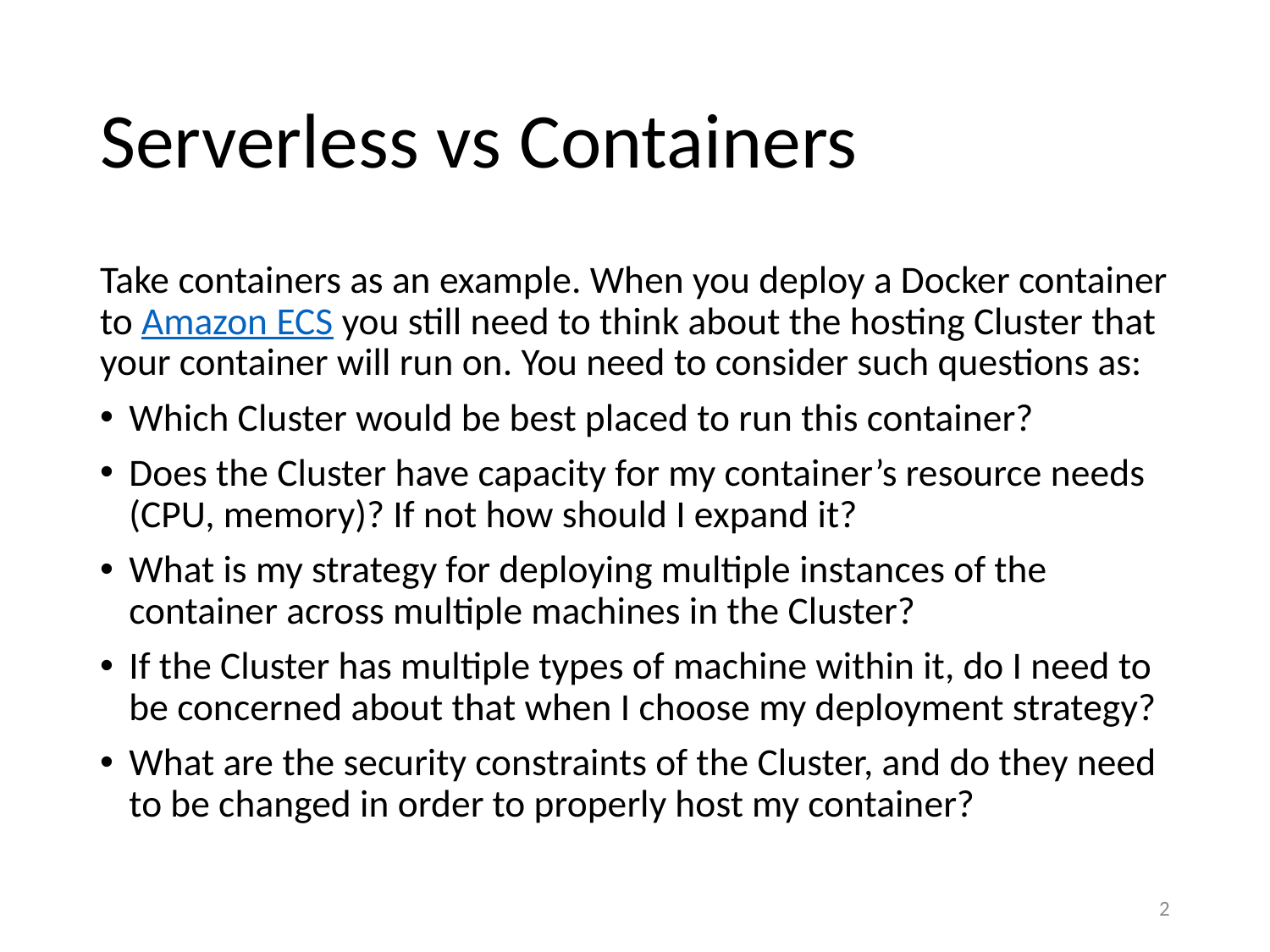

# Serverless vs Containers
Take containers as an example. When you deploy a Docker container to Amazon ECS you still need to think about the hosting Cluster that your container will run on. You need to consider such questions as:
Which Cluster would be best placed to run this container?
Does the Cluster have capacity for my container’s resource needs (CPU, memory)? If not how should I expand it?
What is my strategy for deploying multiple instances of the container across multiple machines in the Cluster?
If the Cluster has multiple types of machine within it, do I need to be concerned about that when I choose my deployment strategy?
What are the security constraints of the Cluster, and do they need to be changed in order to properly host my container?

2